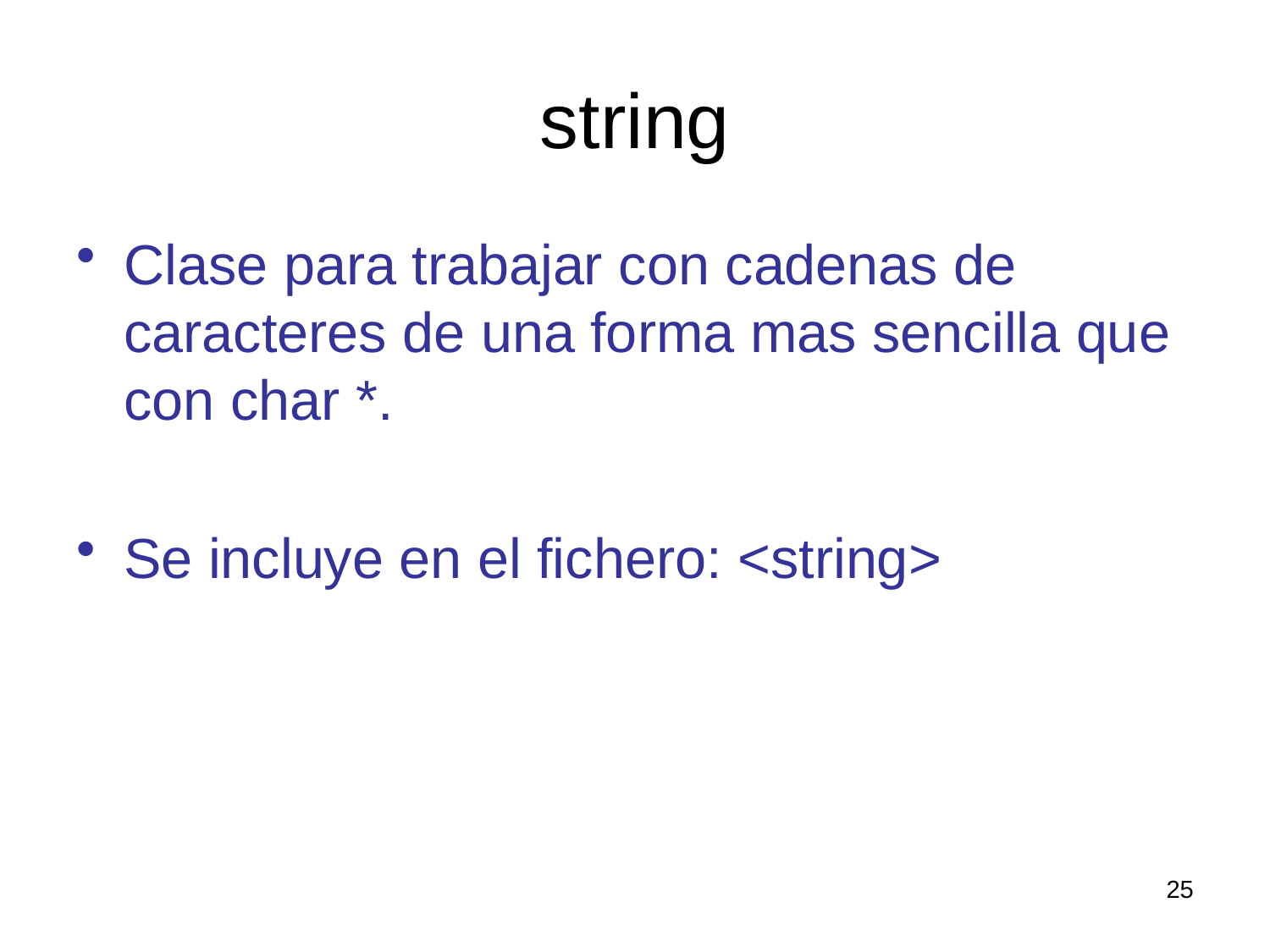

# string
Clase para trabajar con cadenas de caracteres de una forma mas sencilla que con char *.

Se incluye en el fichero: <string>

25